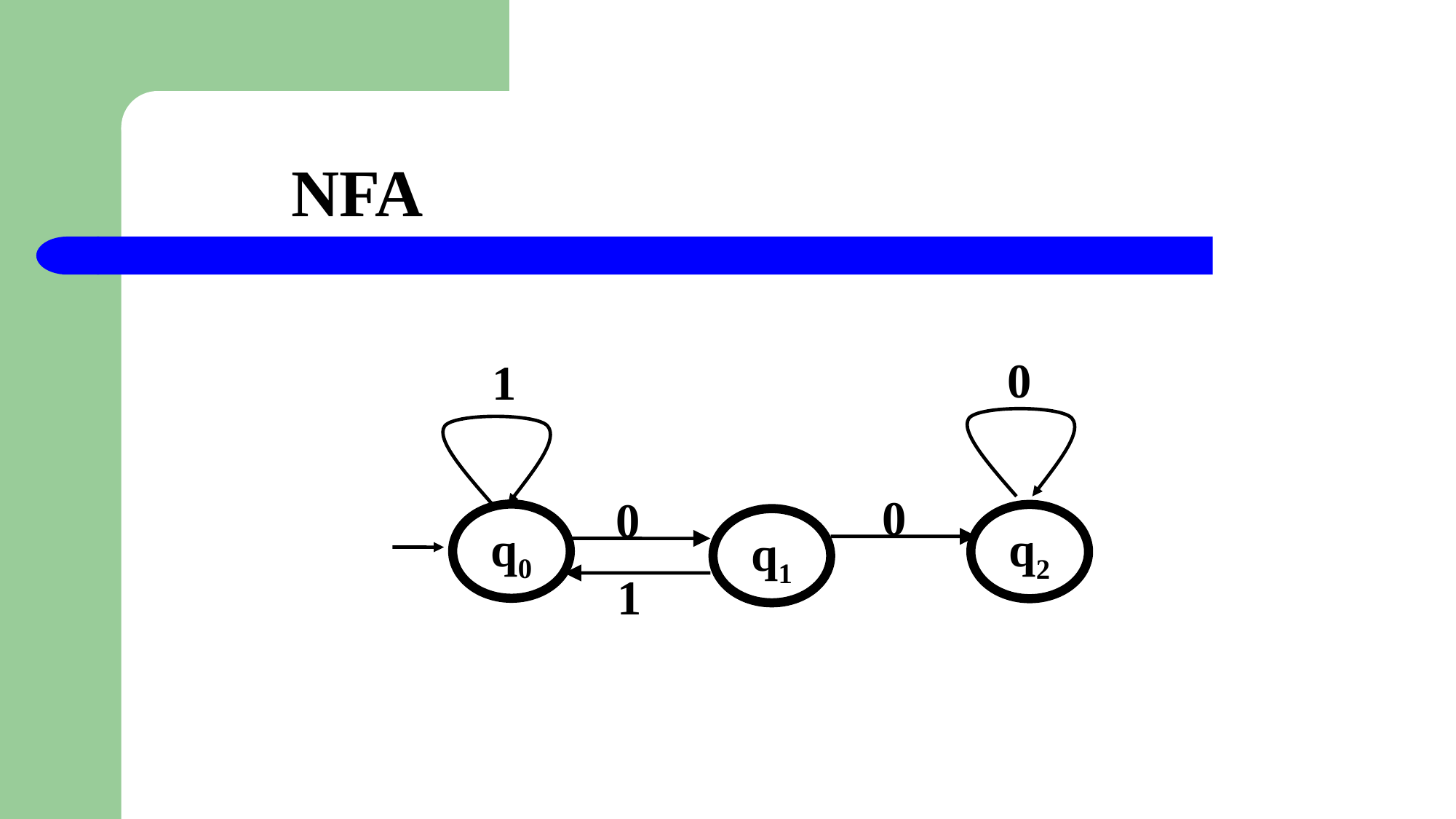

# NFA
0
1

0
0
q0
q2
q1

1